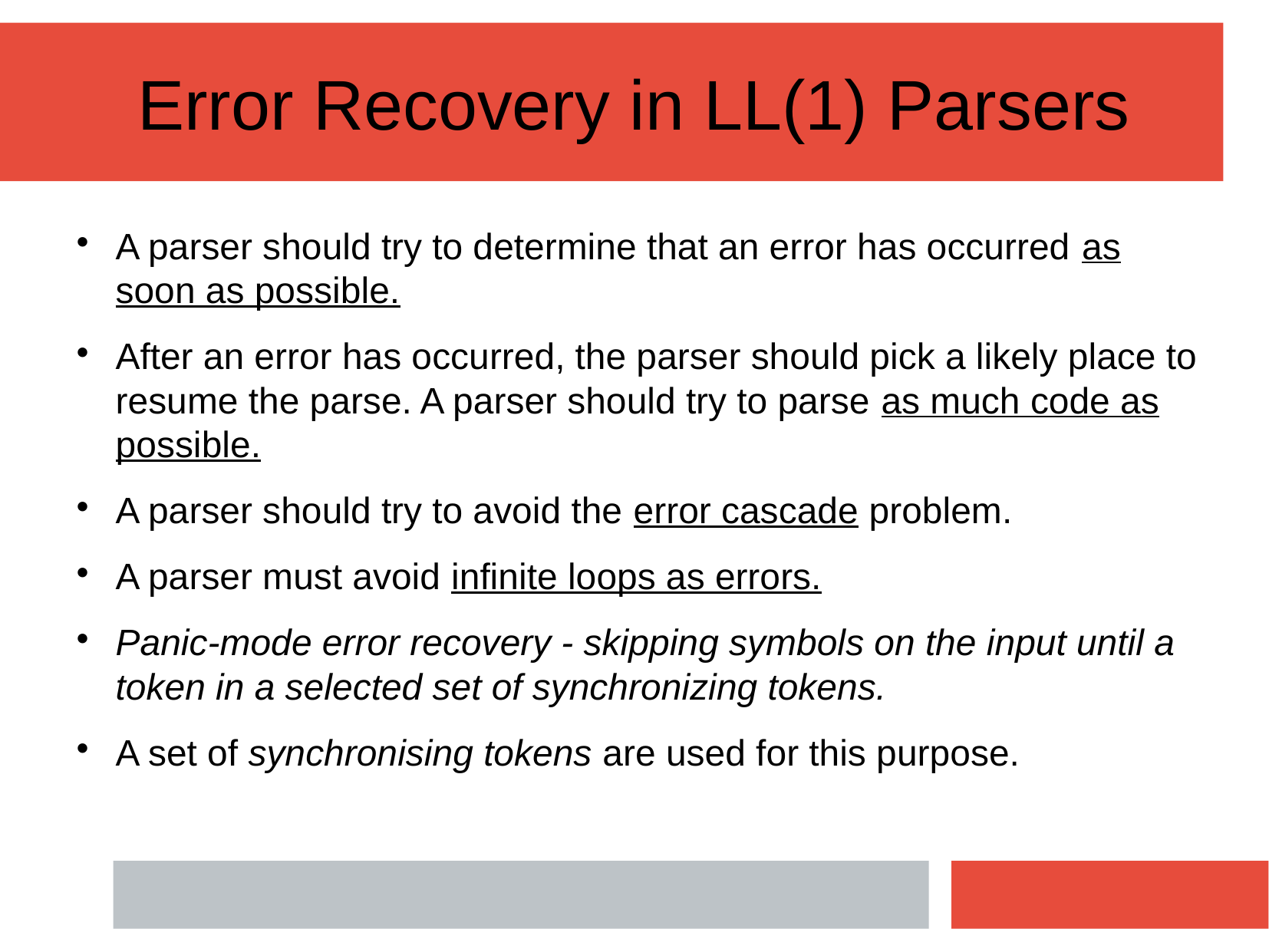

Error Recovery in LL(1) Parsers
A parser should try to determine that an error has occurred as soon as possible.
After an error has occurred, the parser should pick a likely place to resume the parse. A parser should try to parse as much code as possible.
A parser should try to avoid the error cascade problem.
A parser must avoid infinite loops as errors.
Panic-mode error recovery - skipping symbols on the input until a token in a selected set of synchronizing tokens.
A set of synchronising tokens are used for this purpose.